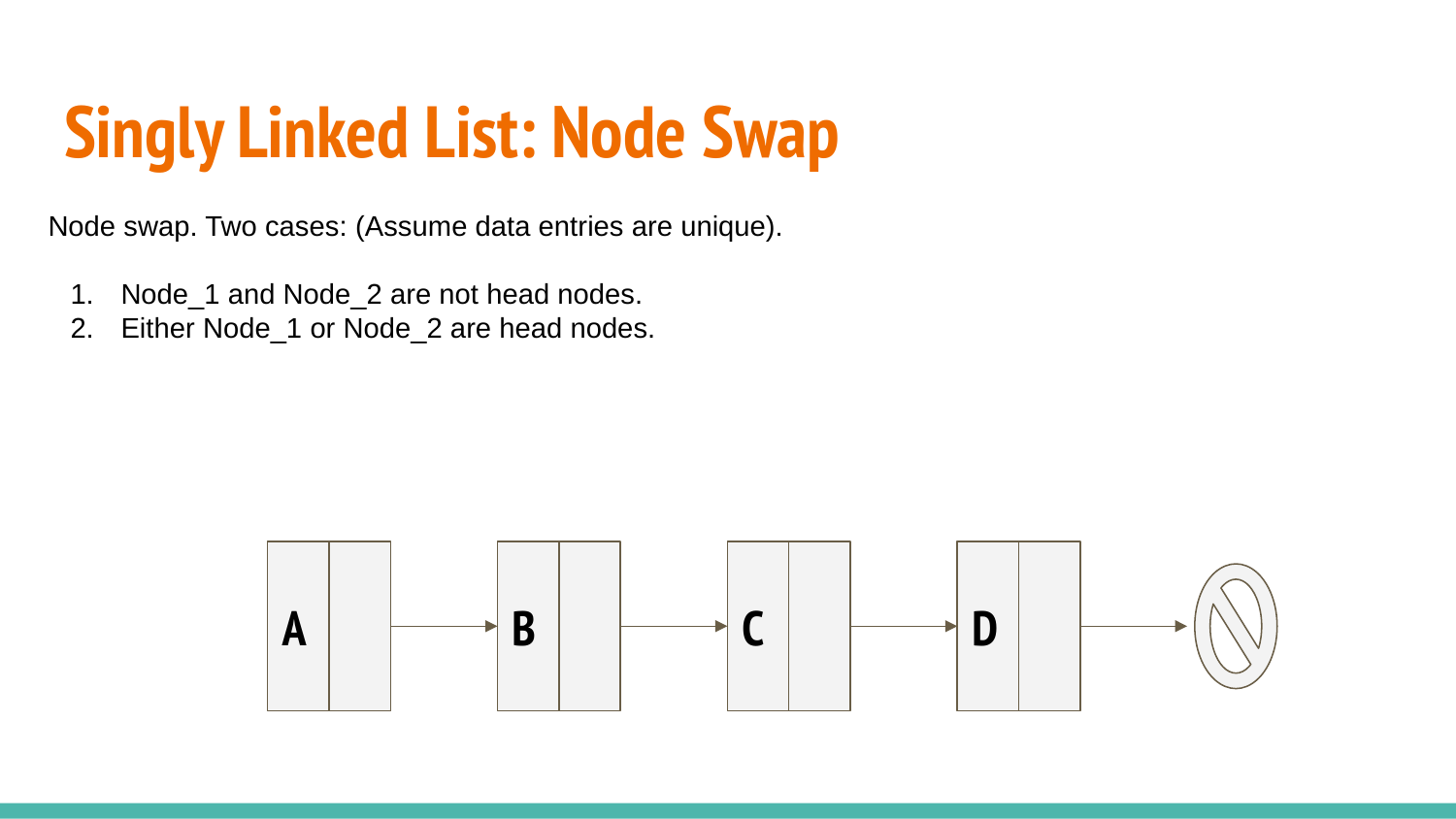

# Singly Linked List: Node Swap
Node swap. Two cases: (Assume data entries are unique).

Node_1 and Node_2 are not head nodes.
Either Node_1 or Node_2 are head nodes.

A
B
C
D